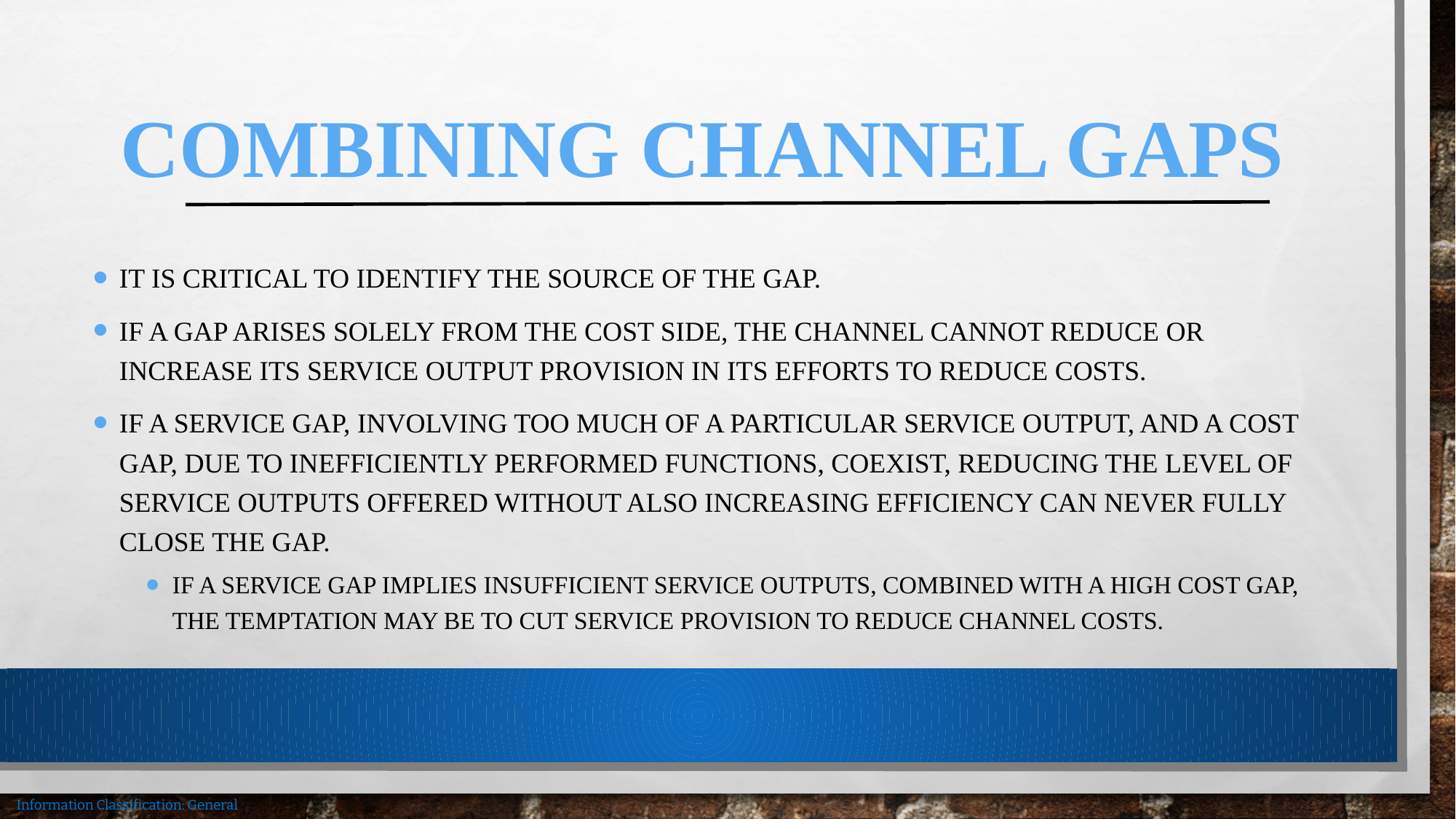

# Combining Channel Gaps
It is critical to identify the source of the gap.
If a gap arises solely from the cost side, the channel cannot reduce or increase its service output provision in its efforts to reduce costs.
If a service gap, involving too much of a particular service output, and a cost gap, due to inefficiently performed functions, coexist, reducing the level of service outputs offered without also increasing efficiency can never fully close the gap.
If a service gap implies insufficient service outputs, combined with a high cost gap, the temptation may be to cut service provision to reduce channel costs.